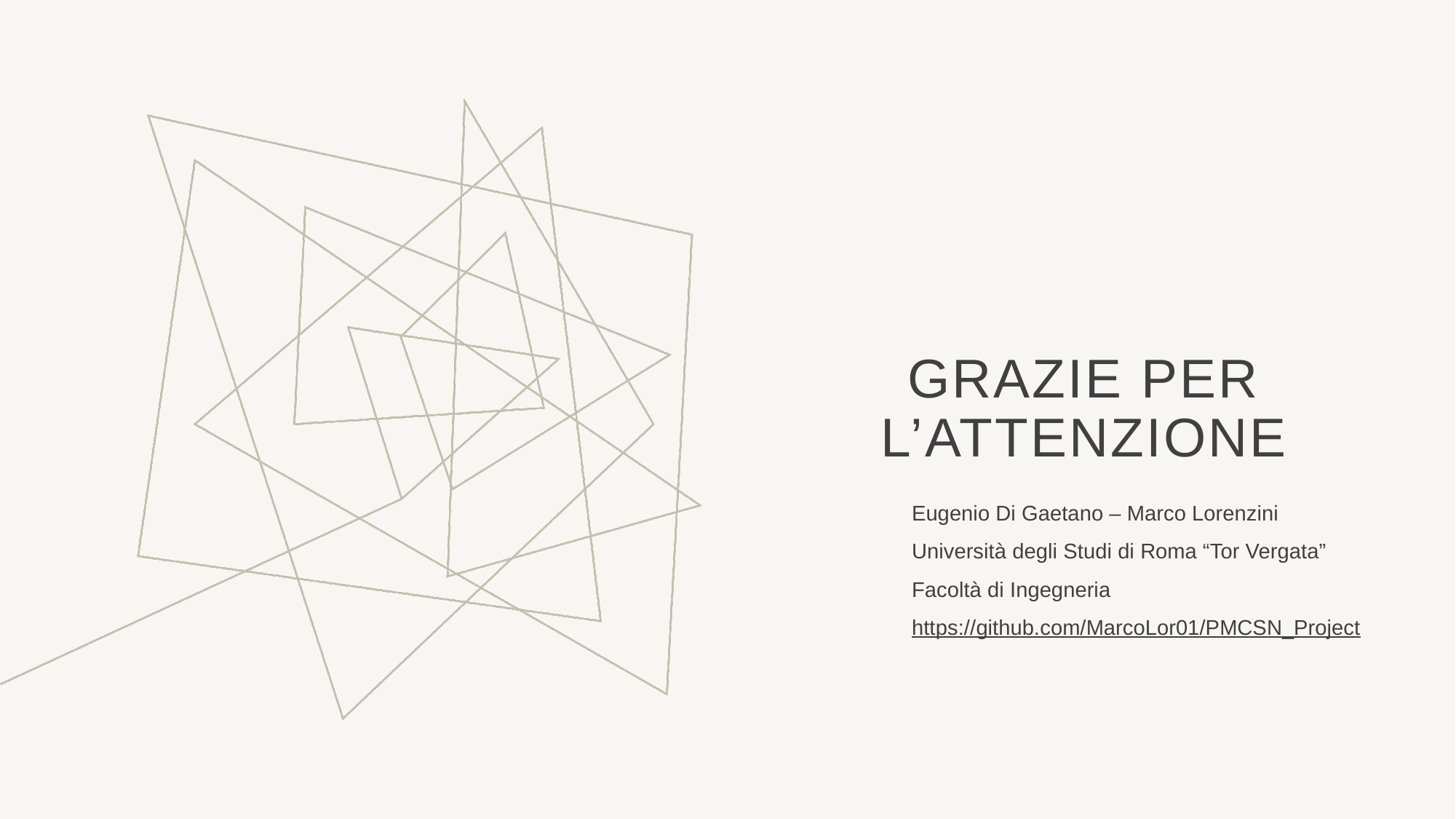

# Grazie per l’attenzione
Eugenio Di Gaetano – Marco Lorenzini
Università degli Studi di Roma “Tor Vergata”
Facoltà di Ingegneria
https://github.com/MarcoLor01/PMCSN_Project